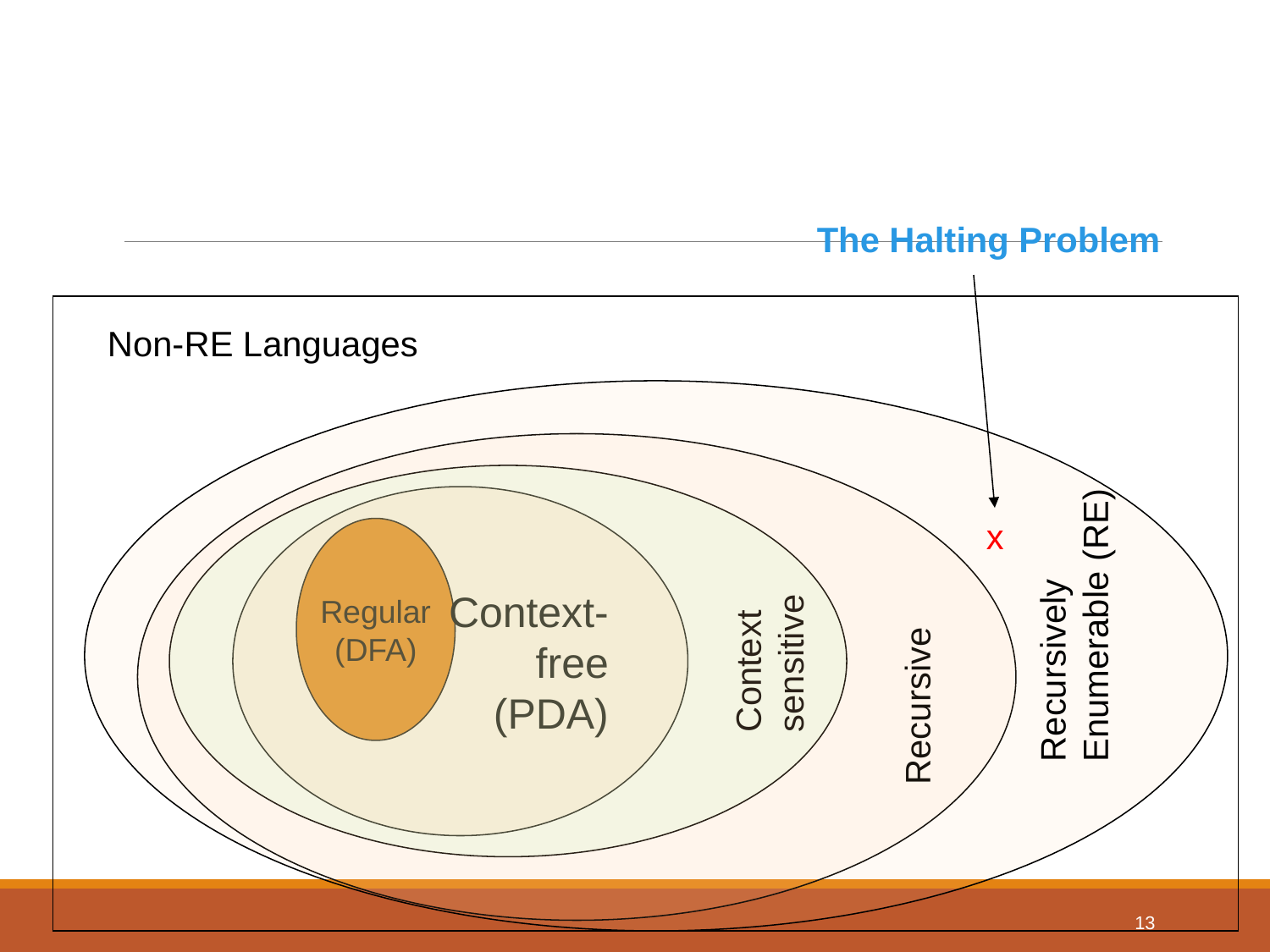

#
The Halting Problem

Non-RE Languages

Context-
free
(PDA)
x
Regular
(DFA)
Recursively
Enumerable (RE)
Context
sensitive
Recursive
13